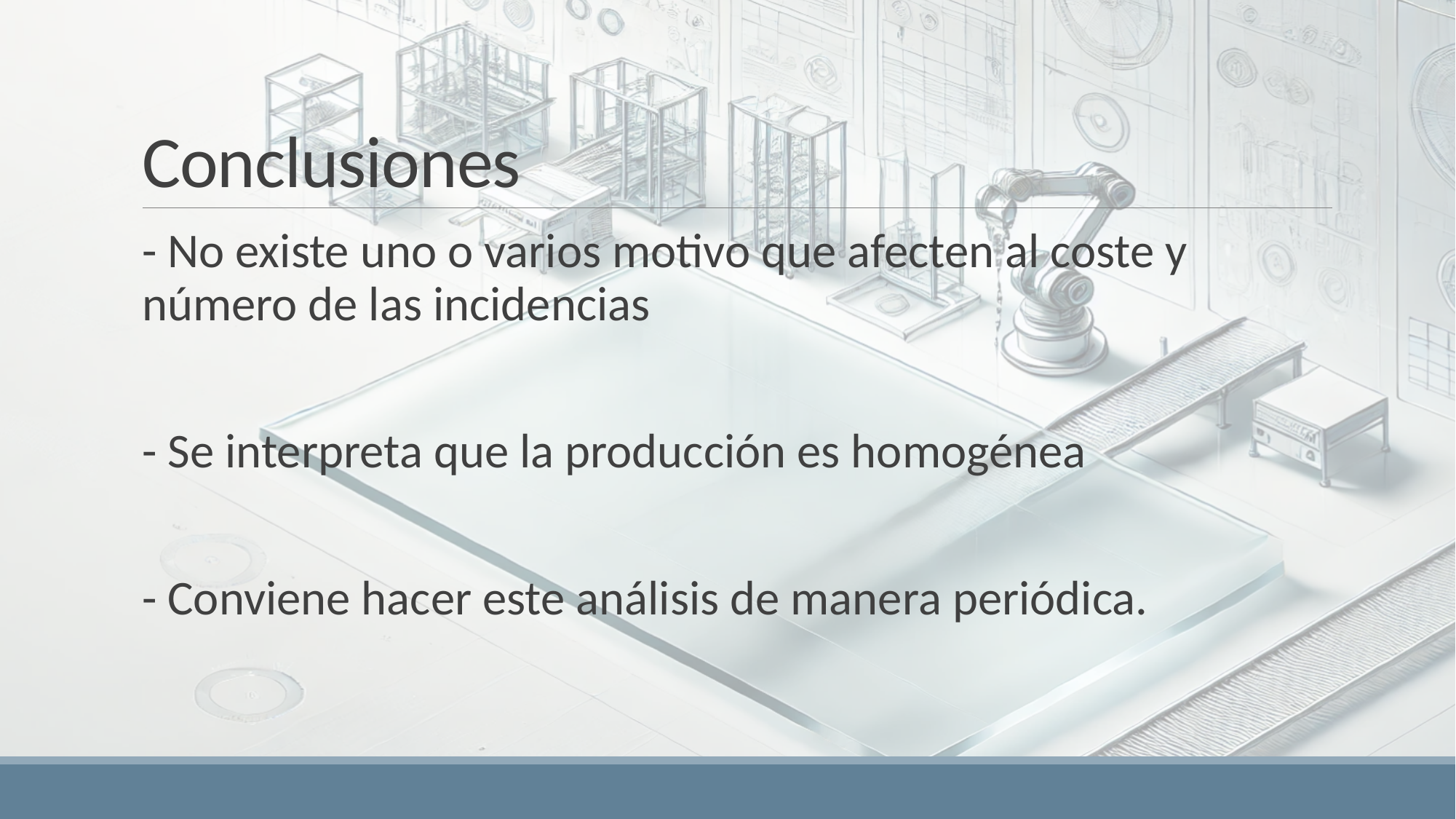

# Conclusiones
- No existe uno o varios motivo que afecten al coste y número de las incidencias

- Se interpreta que la producción es homogénea

- Conviene hacer este análisis de manera periódica.